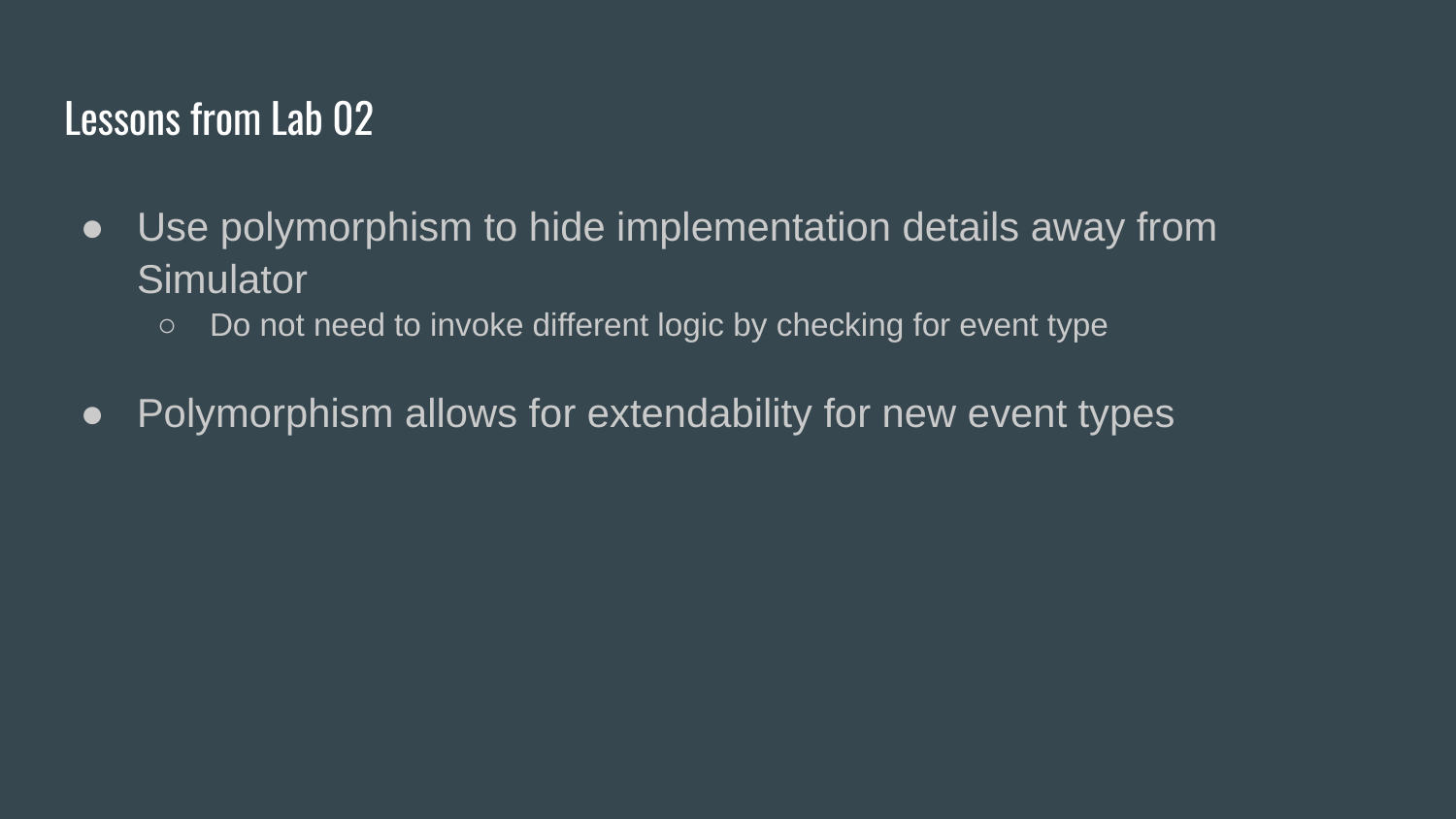

# Lessons from Lab 02
Use polymorphism to hide implementation details away from Simulator
Do not need to invoke different logic by checking for event type
Polymorphism allows for extendability for new event types